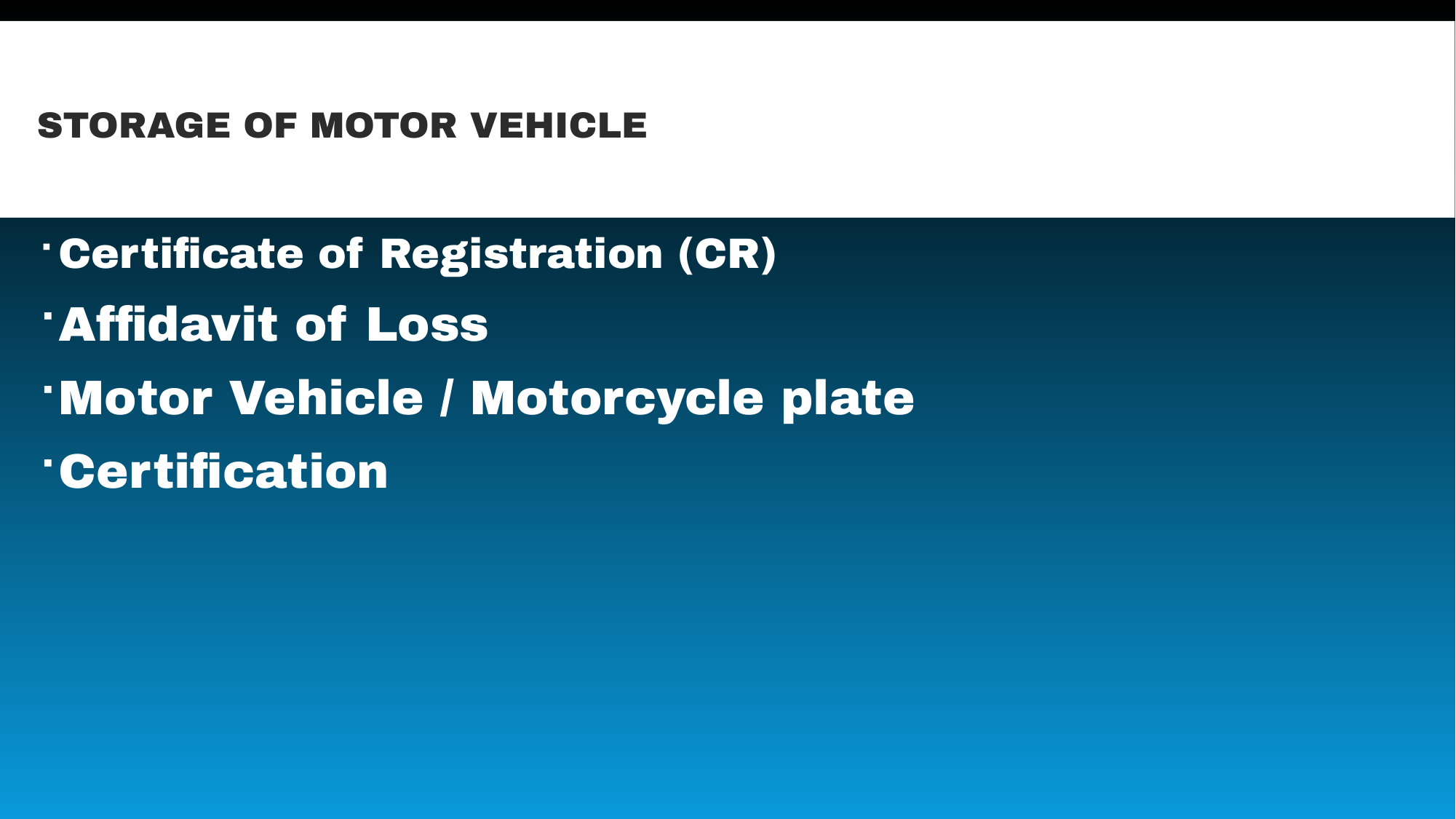

# STORAGE OF MOTOR VEHICLE
Certificate of Registration (CR)
Affidavit of Loss
Motor Vehicle / Motorcycle plate
Certification